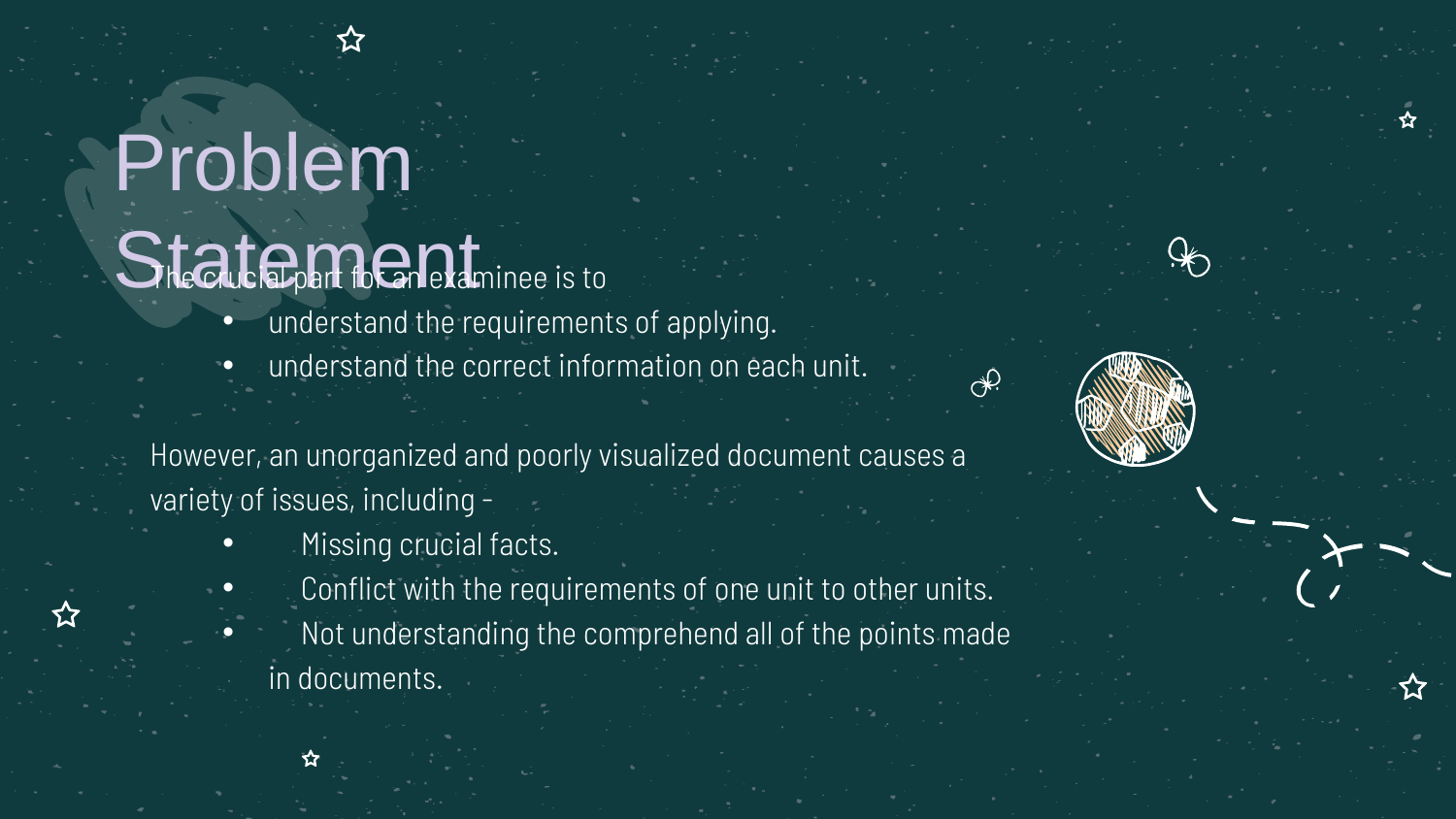

# Problem Statement

The crucial part for an examinee is to
understand the requirements of applying.
understand the correct information on each unit.

However, an unorganized and poorly visualized document causes a variety of issues, including -
     Missing crucial facts.
     Conflict with the requirements of one unit to other units.
     Not understanding the comprehend all of the points made in documents.